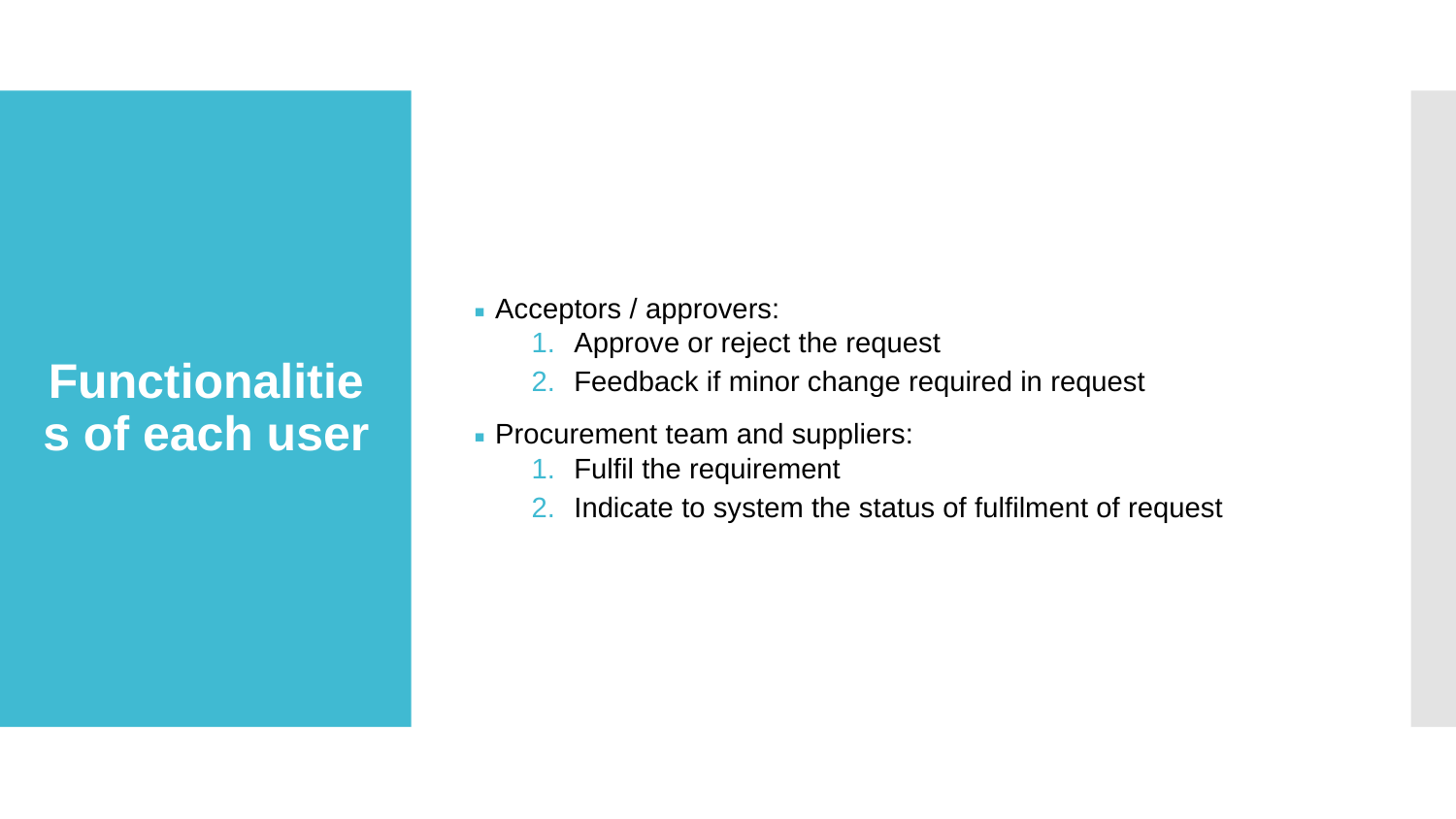

Acceptors / approvers:
Approve or reject the request
Feedback if minor change required in request
Procurement team and suppliers:
Fulfil the requirement
Indicate to system the status of fulfilment of request
# Functionalities of each user